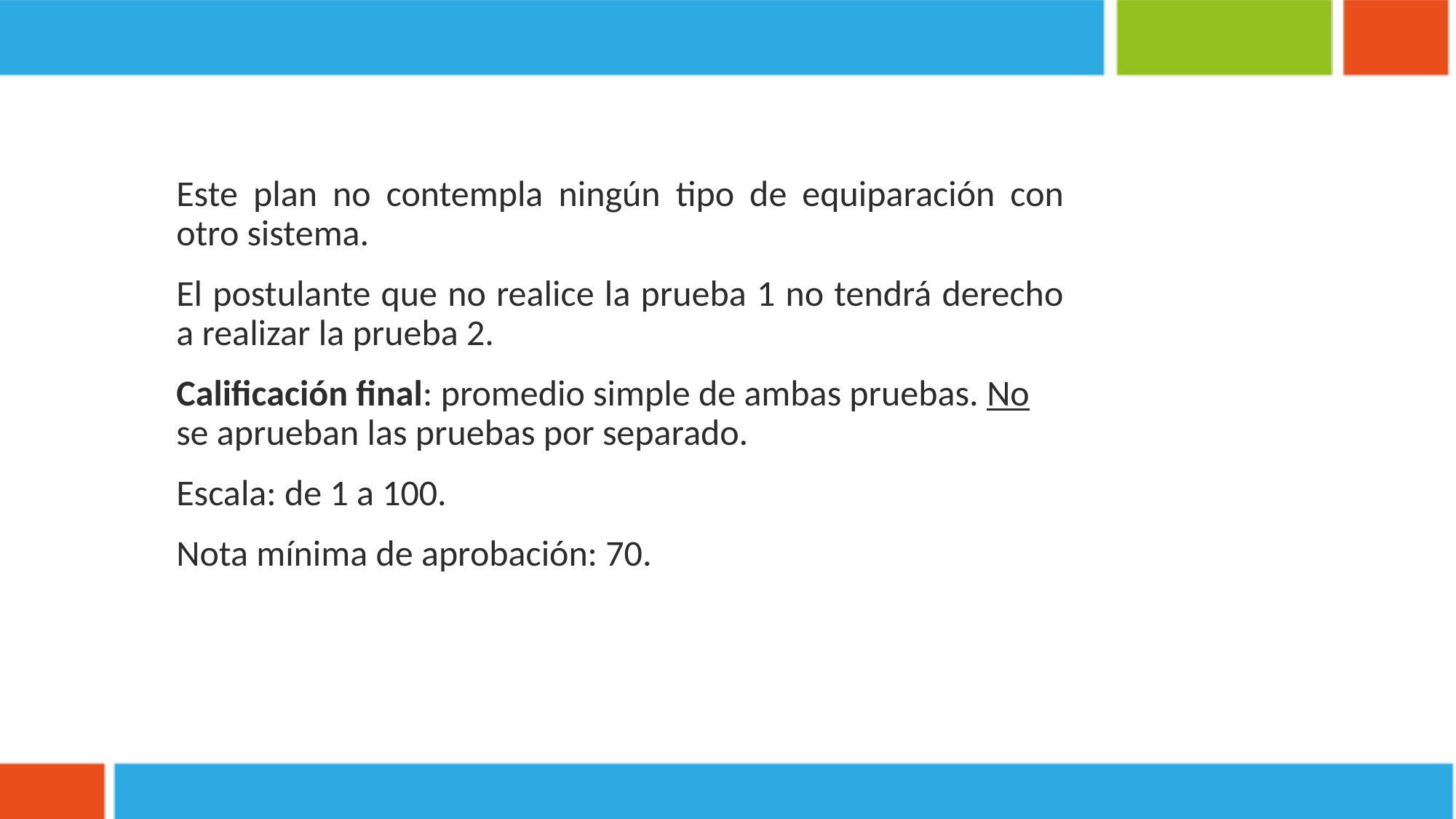

Este plan no contempla ningún tipo de equiparación con otro sistema.
El postulante que no realice la prueba 1 no tendrá derecho a realizar la prueba 2.
Calificación final: promedio simple de ambas pruebas. No se aprueban las pruebas por separado.
Escala: de 1 a 100.
Nota mínima de aprobación: 70.